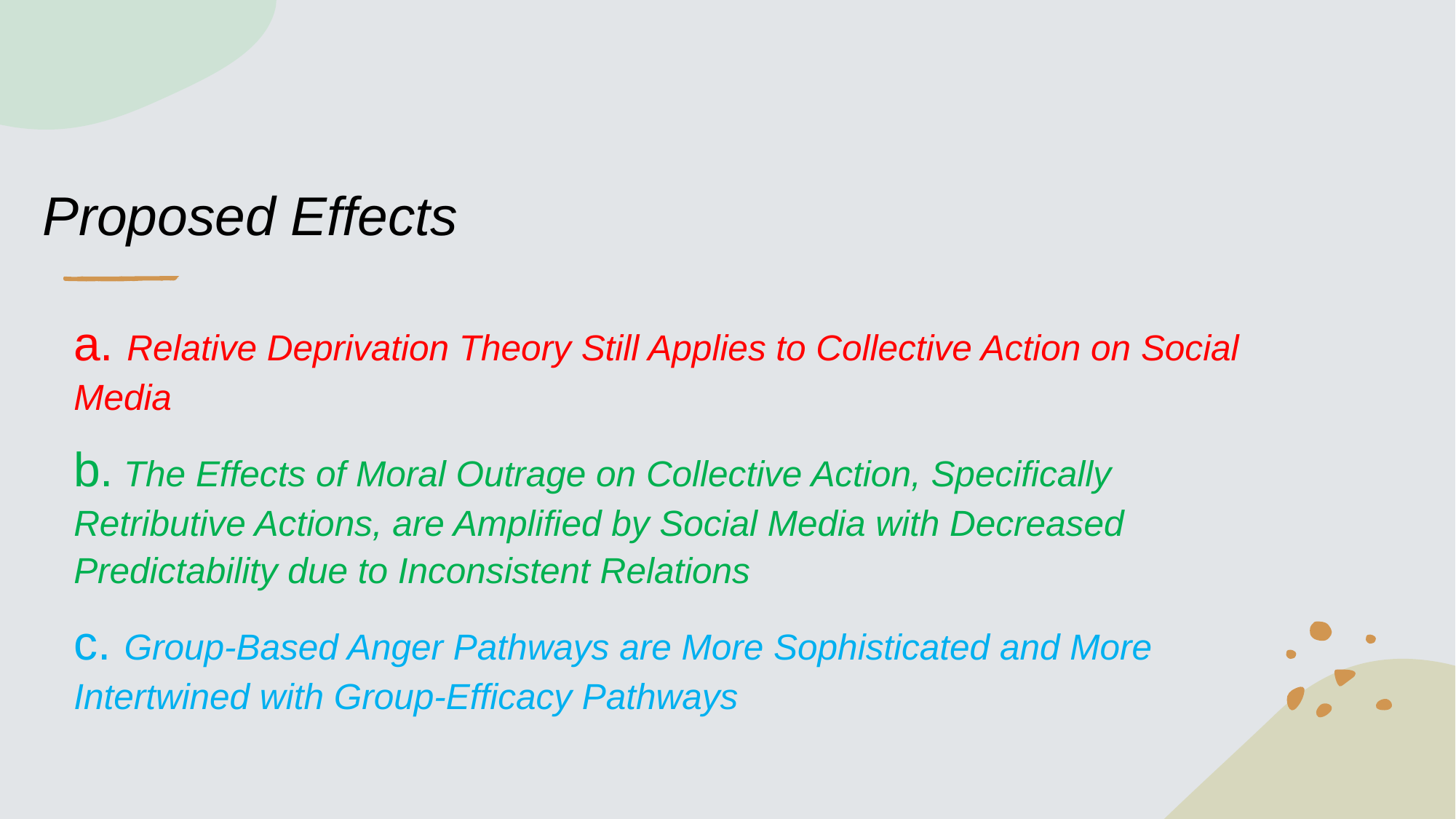

# Proposed Effects
a. Relative Deprivation Theory Still Applies to Collective Action on Social Media
b. The Effects of Moral Outrage on Collective Action, Specifically Retributive Actions, are Amplified by Social Media with Decreased Predictability due to Inconsistent Relations
c. Group-Based Anger Pathways are More Sophisticated and More Intertwined with Group-Efficacy Pathways